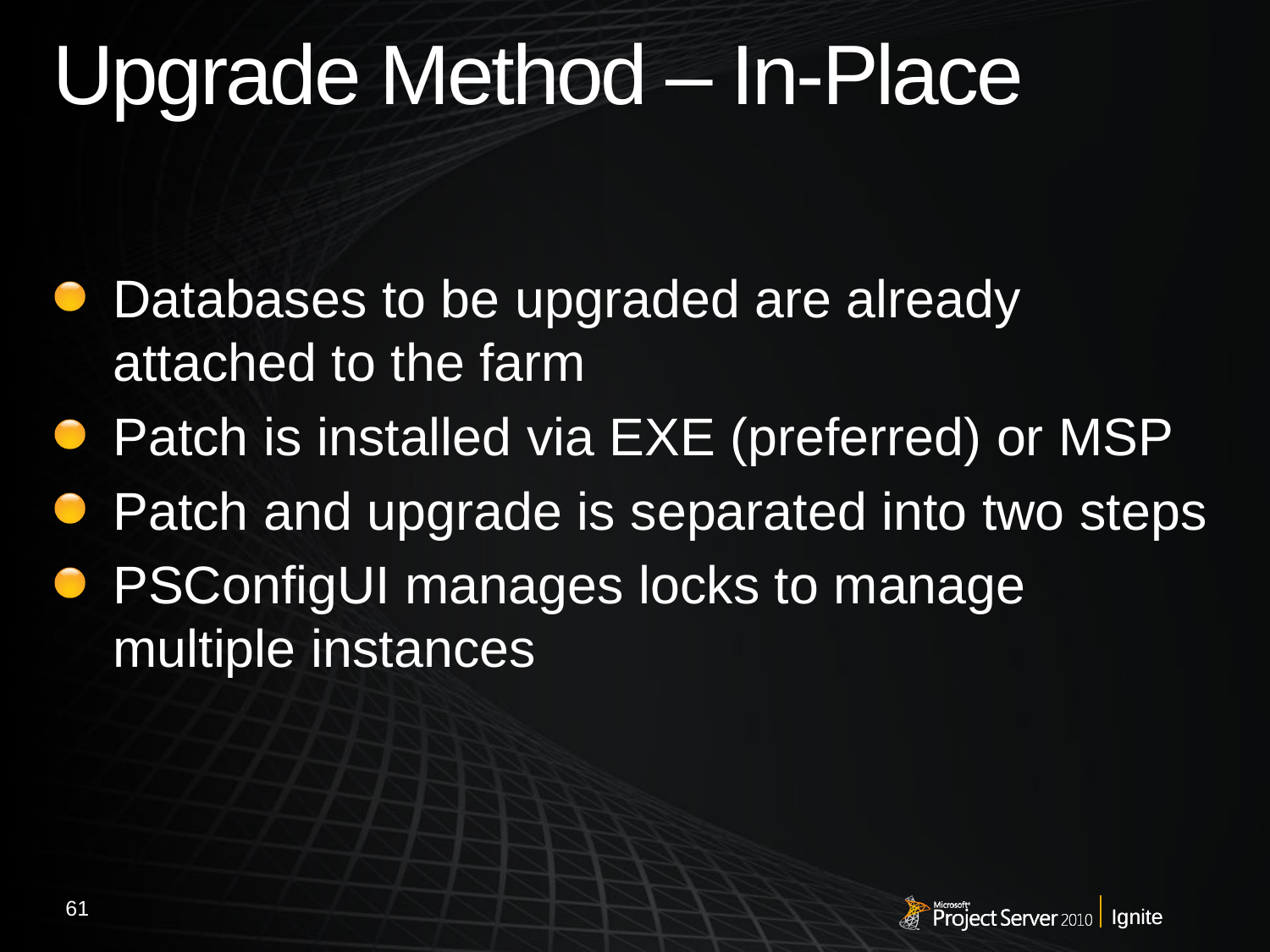

# Upgrade Method – In-Place
Databases to be upgraded are already attached to the farm
Patch is installed via EXE (preferred) or MSP
Patch and upgrade is separated into two steps
PSConfigUI manages locks to manage multiple instances
61